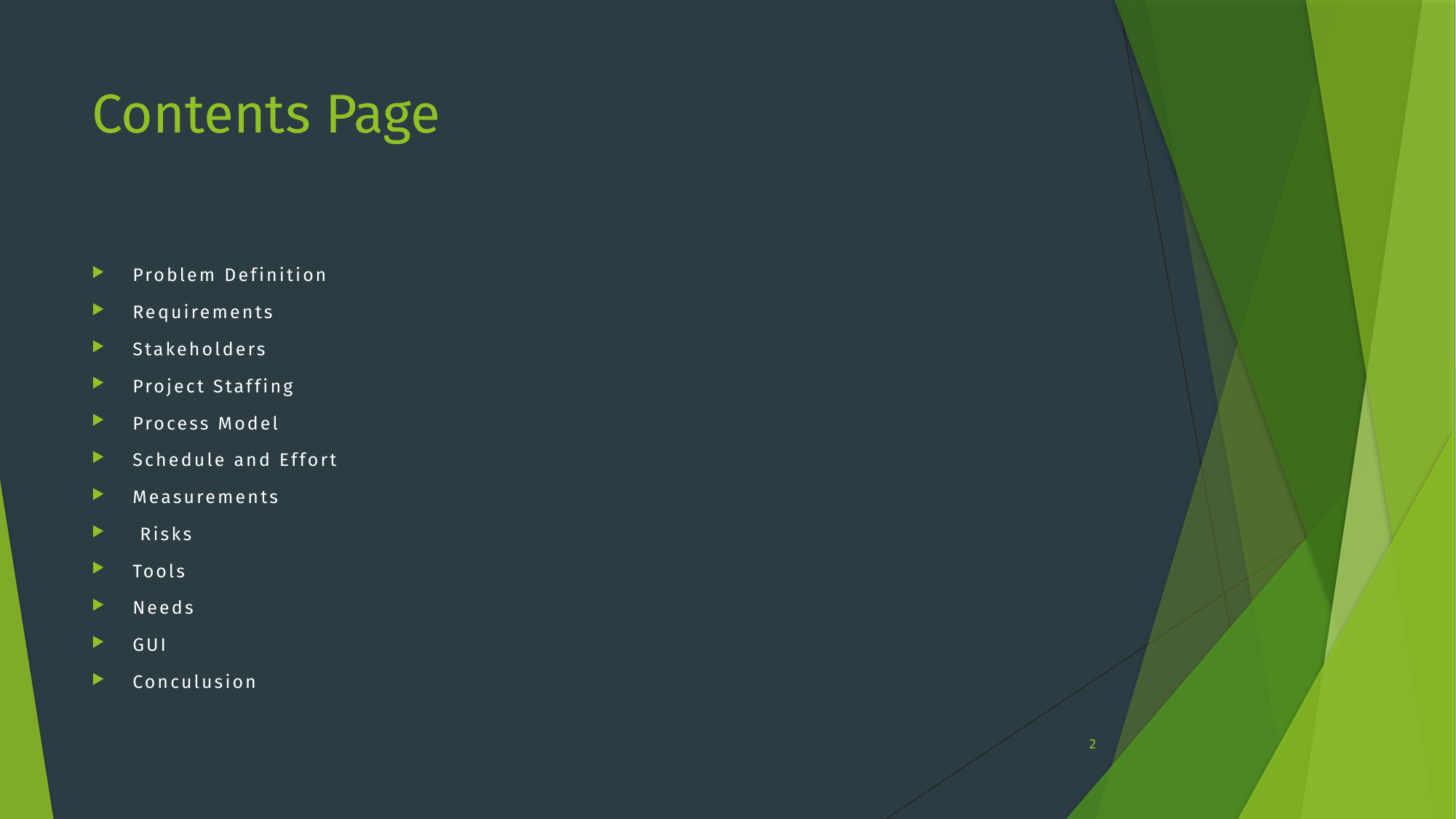

# Contents Page
Problem Definition
Requirements
Stakeholders
Project Staffing
Process Model
Schedule and Effort
Measurements
 Risks
Tools
Needs
GUI
Conculusion
2